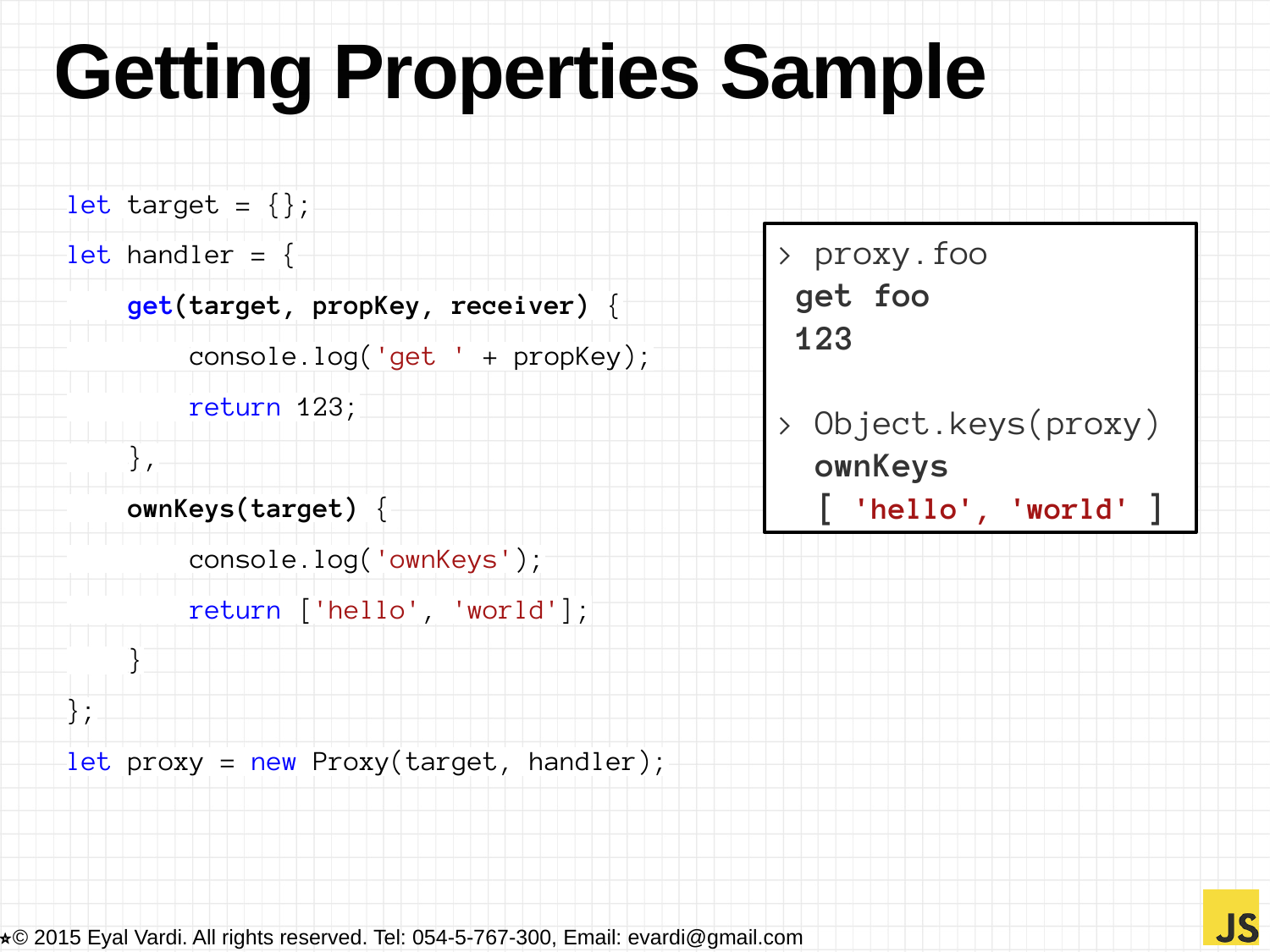

# Getting Properties Sample
let target = {};
let handler = {
    get(target, propKey, receiver) {
        console.log('get ' + propKey);
        return 123;
    },
    ownKeys(target) {
        console.log('ownKeys');
        return ['hello', 'world'];
    }
};
let proxy = new Proxy(target, handler);
> proxy.foo
 get foo
 123
> Object.keys(proxy)
  ownKeys
  [ 'hello', 'world' ]